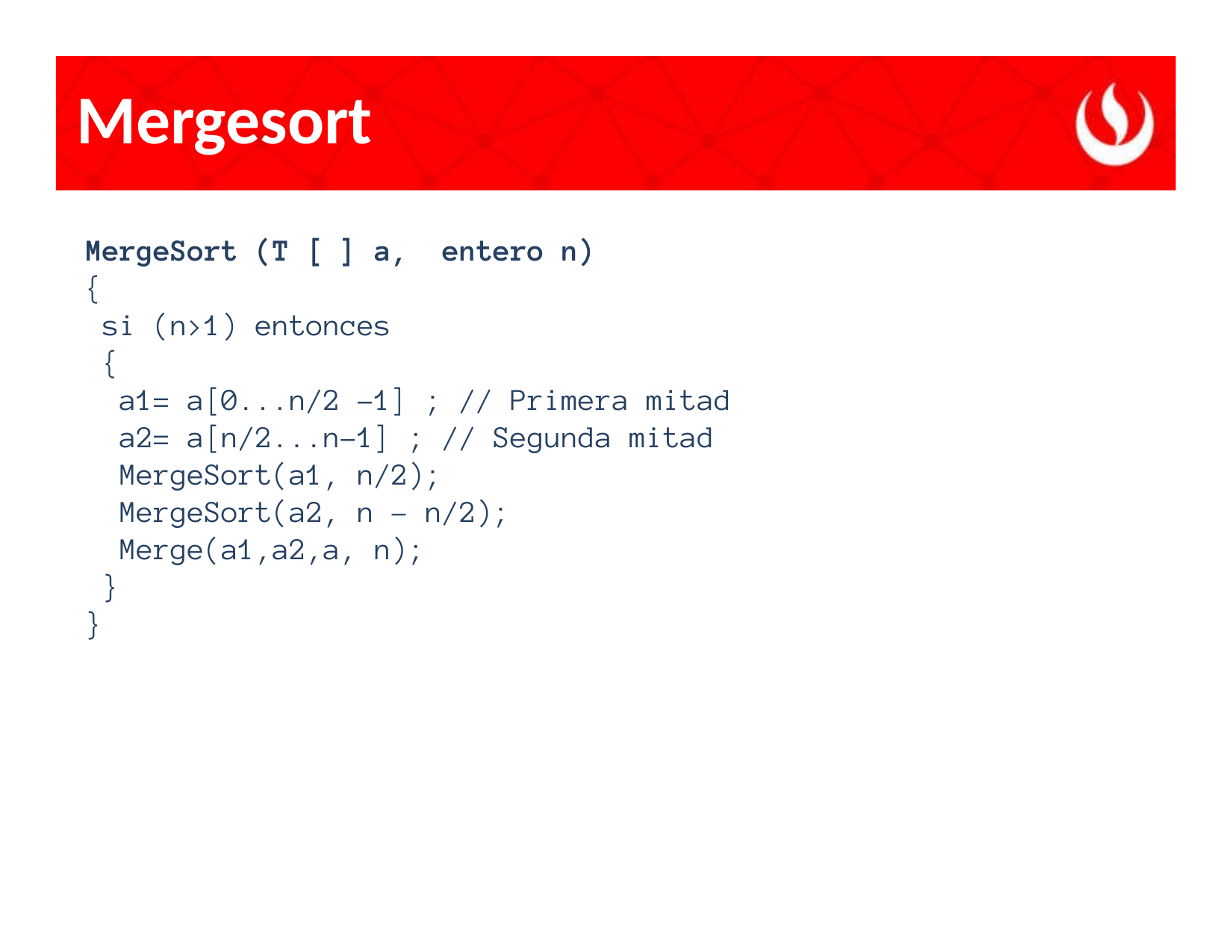

# Mergesort
MergeSort (T [ ] a,  entero n)
{
 si (n>1) entonces
 {
  a1= a[0...n/2 -1] ; // Primera mitad
  a2= a[n/2...n-1] ; // Segunda mitad
  MergeSort(a1, n/2);
  MergeSort(a2, n – n/2);
  Merge(a1,a2,a, n);
 }
}